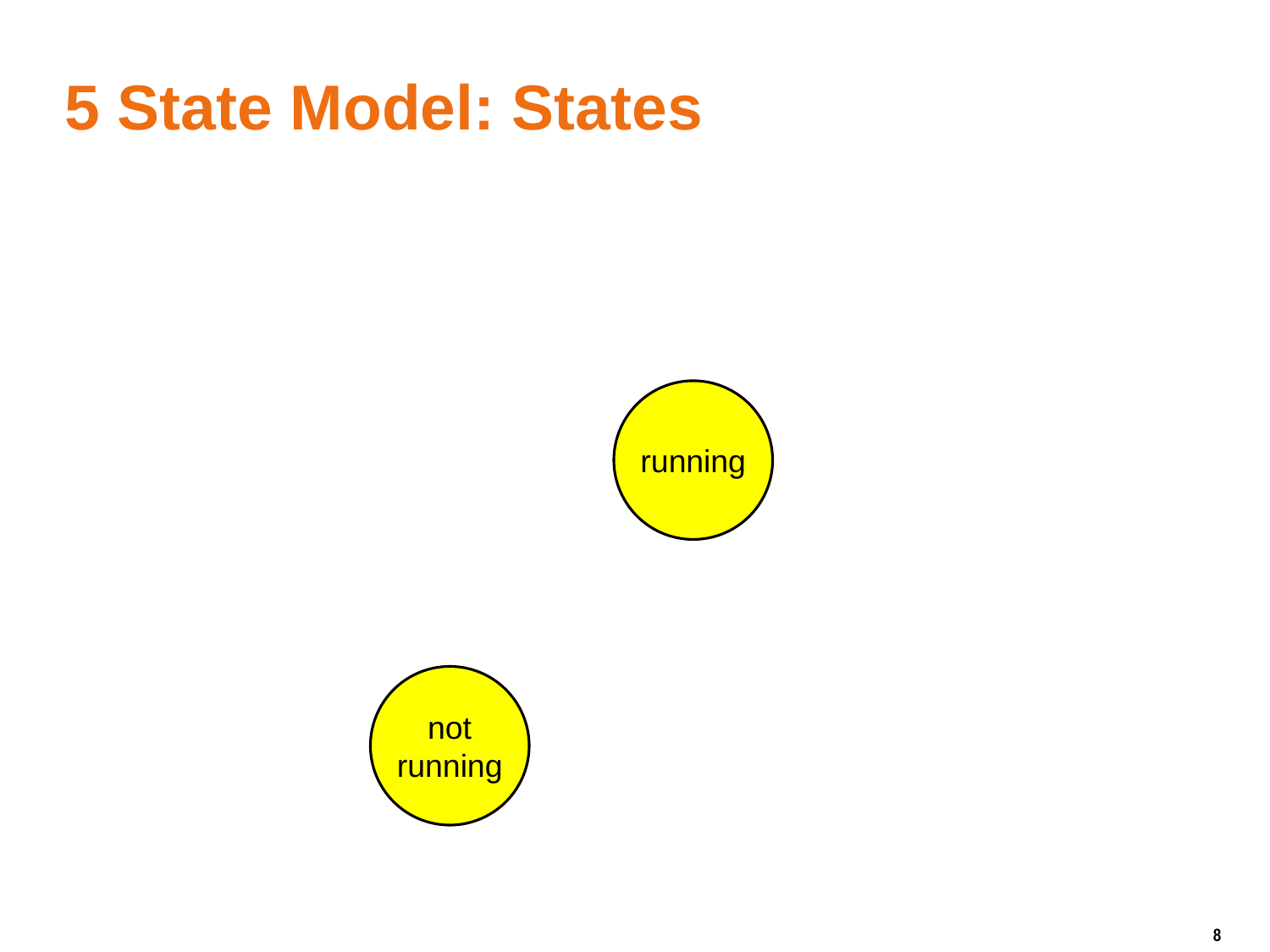

# 5 State Model: States
running
not running